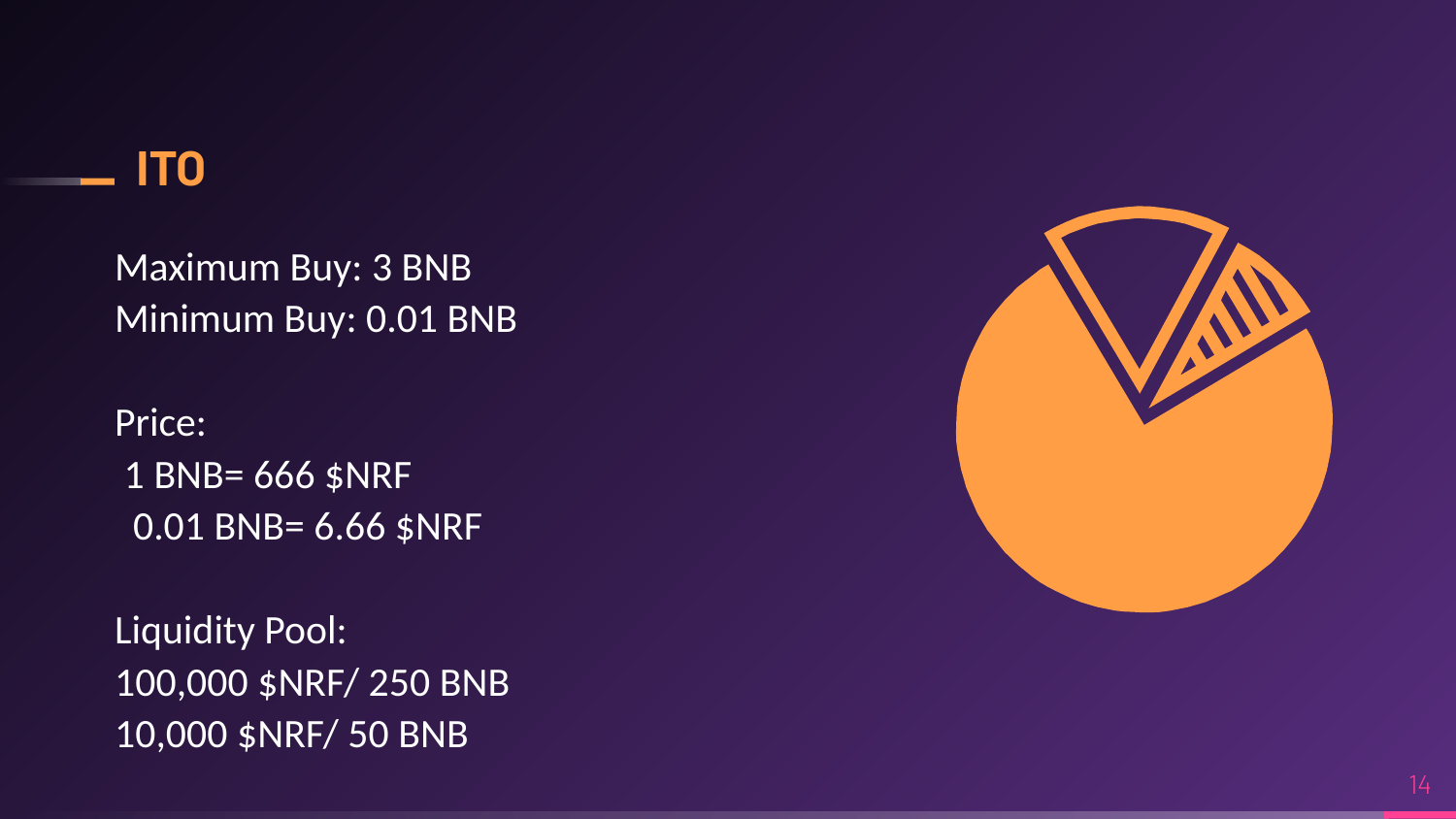

# ITO

Maximum Buy: 3 BNB
Minimum Buy: 0.01 BNB

Price:
 1 BNB= 666 $NRF
  0.01 BNB= 6.66 $NRF

Liquidity Pool:
100,000 $NRF/ 250 BNB
10,000 $NRF/ 50 BNB
14